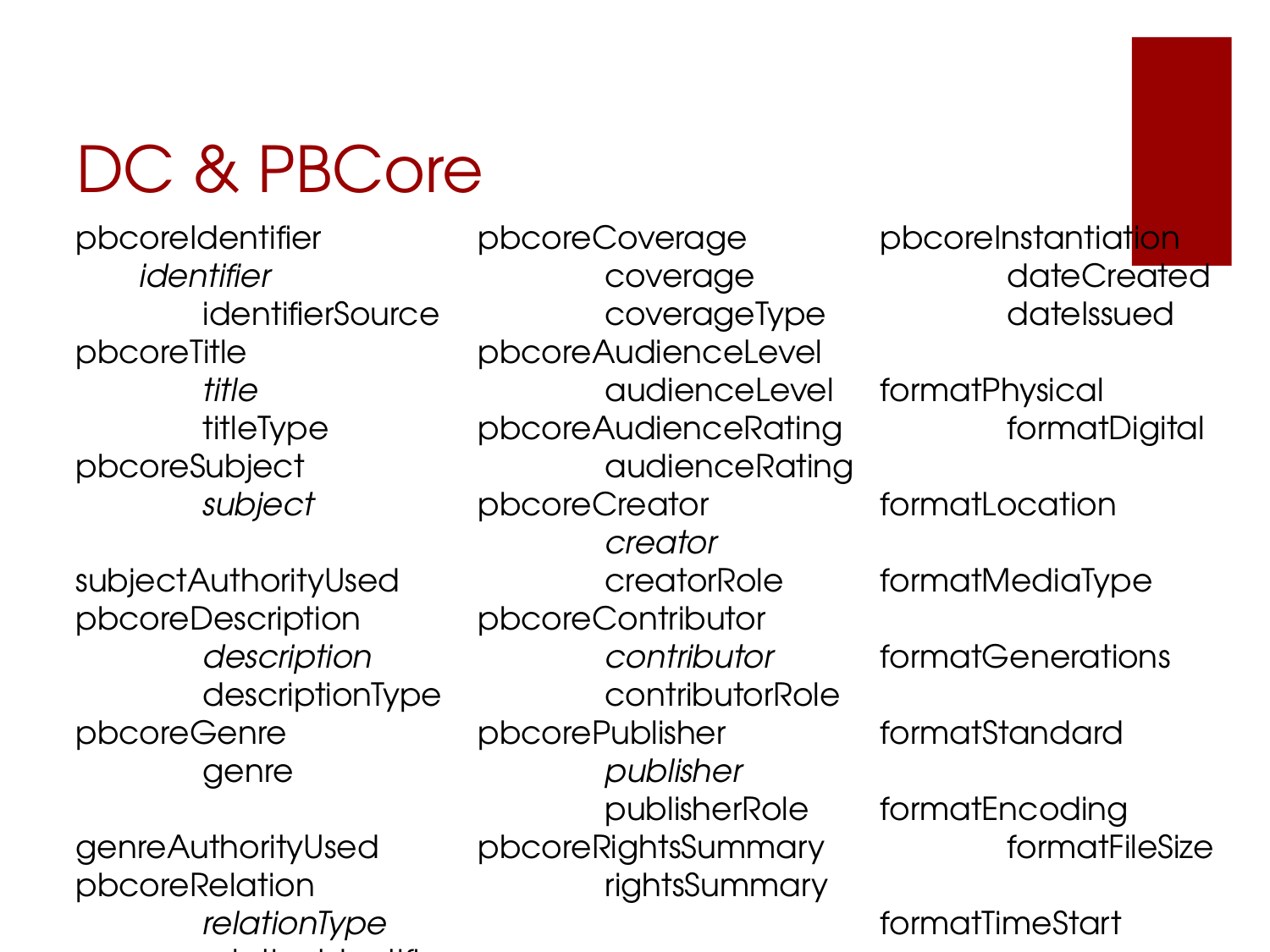

# DC & PBCore
pbcoreIdentifier
identifier
	identifierSource
pbcoreTitle
	title
	titleType
pbcoreSubject
	subject
	subjectAuthorityUsed
pbcoreDescription
	description
	descriptionType
pbcoreGenre
	genre
	genreAuthorityUsed
pbcoreRelation
	relationType
	relationIdentifier

pbcoreCoverage
	coverage
	coverageType
pbcoreAudienceLevel
	audienceLevel
pbcoreAudienceRating
	audienceRating
pbcoreCreator
	creator
	creatorRole
pbcoreContributor
	contributor
	contributorRole
pbcorePublisher
	publisher
	publisherRole
pbcoreRightsSummary
	rightsSummary
pbcoreInstantiation
	dateCreated
	dateIssued
	formatPhysical
	formatDigital
	formatLocation
	formatMediaType
	formatGenerations
	formatStandard
	formatEncoding
	formatFileSize
	formatTimeStart
	formatDuration
	formatDataRate
	formatBitDepth
	language
	etc., etc.